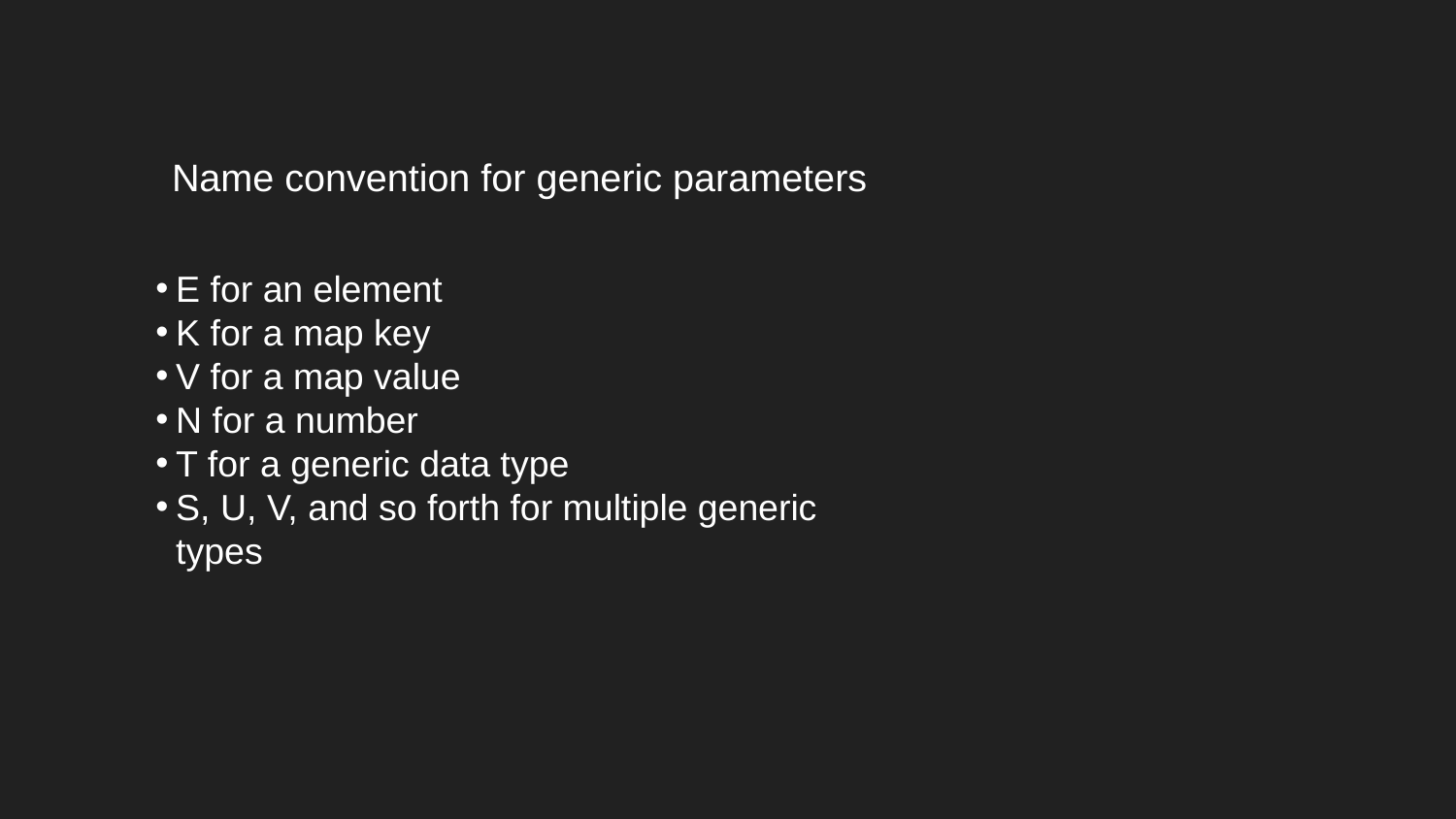

Name convention for generic parameters
E for an element
K for a map key
V for a map value
N for a number
T for a generic data type
S, U, V, and so forth for multiple generic types